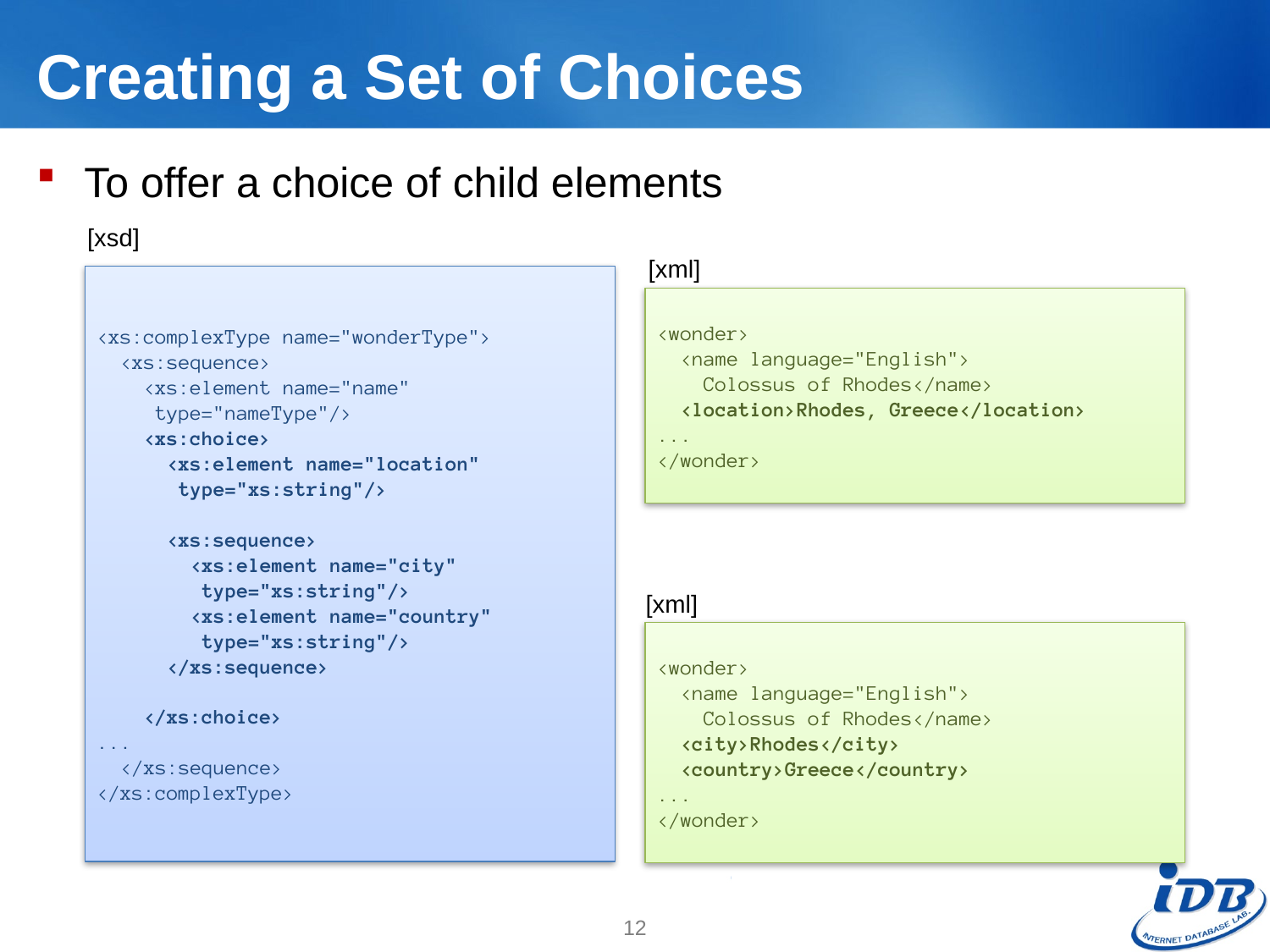

# Creating a Set of Choices
To offer a choice of child elements

[xsd]
[xml]

<xs:complexType name="wonderType">
  <xs:sequence>
    <xs:element name="name"
     type="nameType"/>
    <xs:choice>
      <xs:element name="location"
       type="xs:string"/>

      <xs:sequence>
        <xs:element name="city"
         type="xs:string"/>
        <xs:element name="country"
         type="xs:string"/>
      </xs:sequence>

    </xs:choice>
...
  </xs:sequence>
</xs:complexType>

<wonder>
  <name language="English">
    Colossus of Rhodes</name>
  <location>Rhodes, Greece</location>
...
</wonder>

[xml]

<wonder>
  <name language="English">
    Colossus of Rhodes</name>
  <city>Rhodes</city>
  <country>Greece</country>
...
</wonder>

12